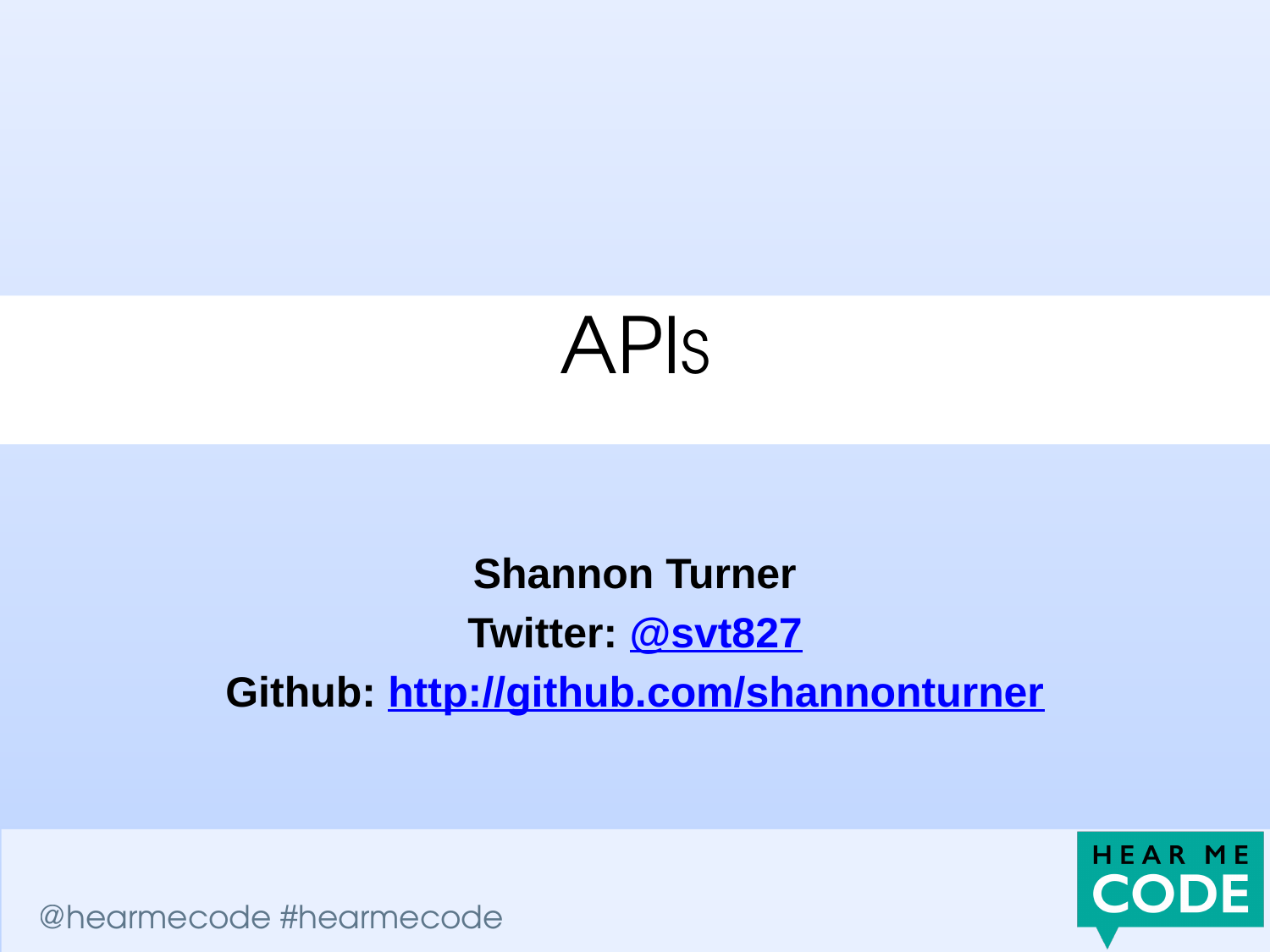

# APIs
Shannon Turner
Twitter: @svt827
Github: http://github.com/shannonturner
1